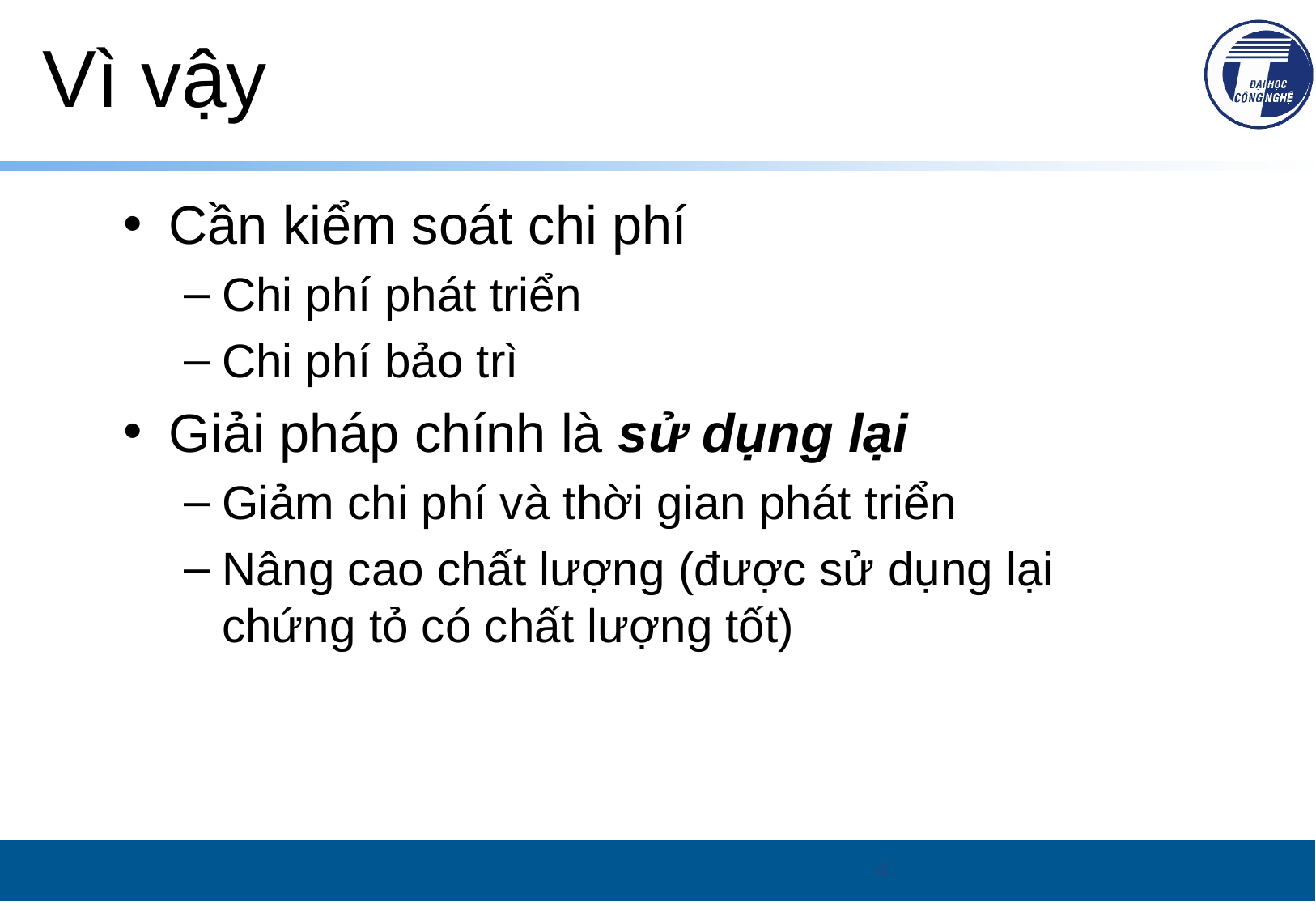

# Vì vậy
Cần kiểm soát chi phí
Chi phí phát triển
Chi phí bảo trì
Giải pháp chính là sử dụng lại
Giảm chi phí và thời gian phát triển
Nâng cao chất lượng (được sử dụng lại chứng tỏ có chất lượng tốt)
4